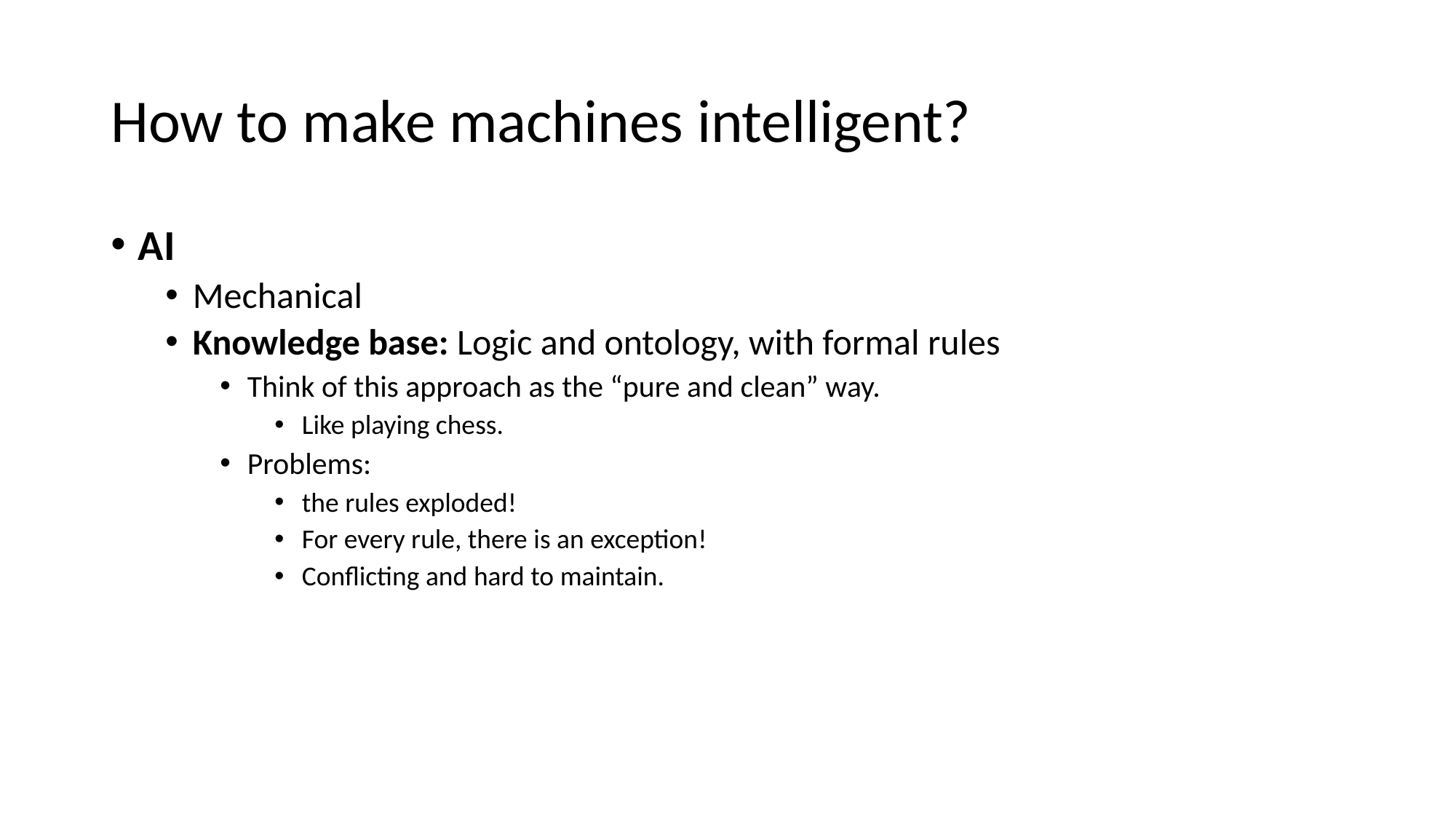

# How to make machines intelligent?
AI
Mechanical
Knowledge base: Logic and ontology, with formal rules
Think of this approach as the “pure and clean” way.
Like playing chess.
Problems:
the rules exploded!
For every rule, there is an exception!
Conflicting and hard to maintain.